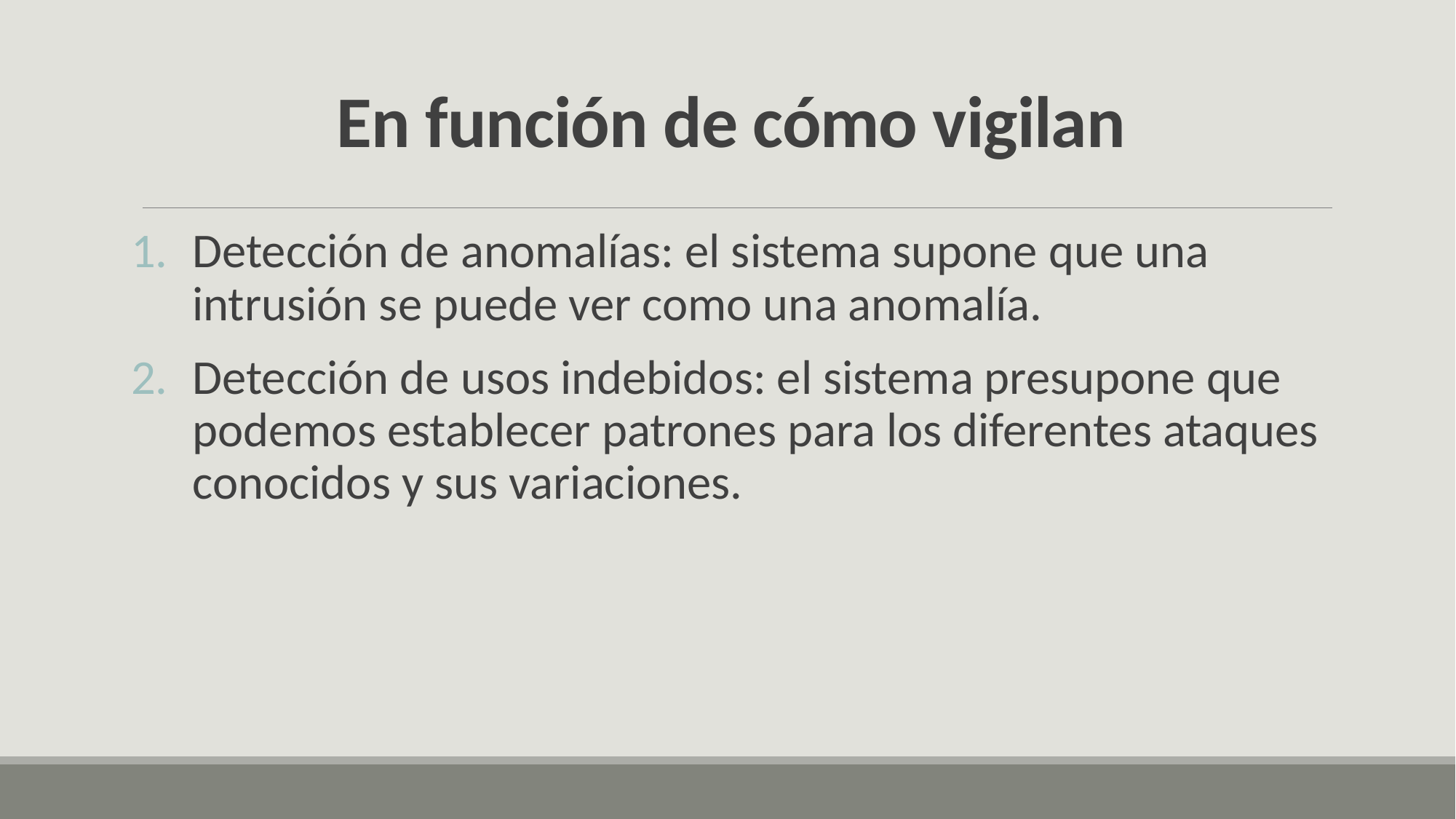

# En función de cómo vigilan
Detección de anomalías: el sistema supone que una intrusión se puede ver como una anomalía.
Detección de usos indebidos: el sistema presupone que podemos establecer patrones para los diferentes ataques conocidos y sus variaciones.